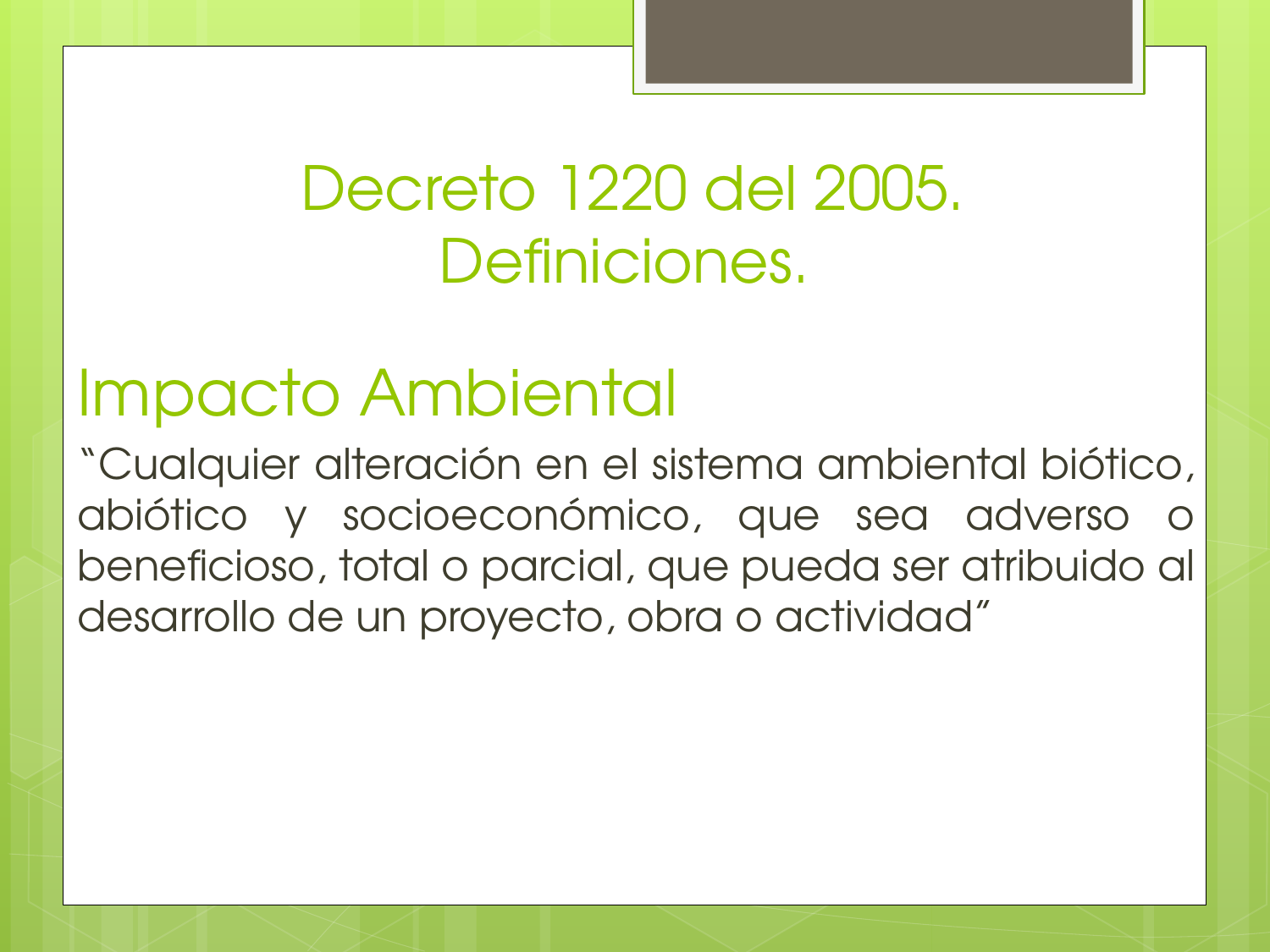

# Decreto 1220 del 2005. Definiciones.
Impacto Ambiental
“Cualquier alteración en el sistema ambiental biótico, abiótico y socioeconómico, que sea adverso o beneficioso, total o parcial, que pueda ser atribuido al desarrollo de un proyecto, obra o actividad”